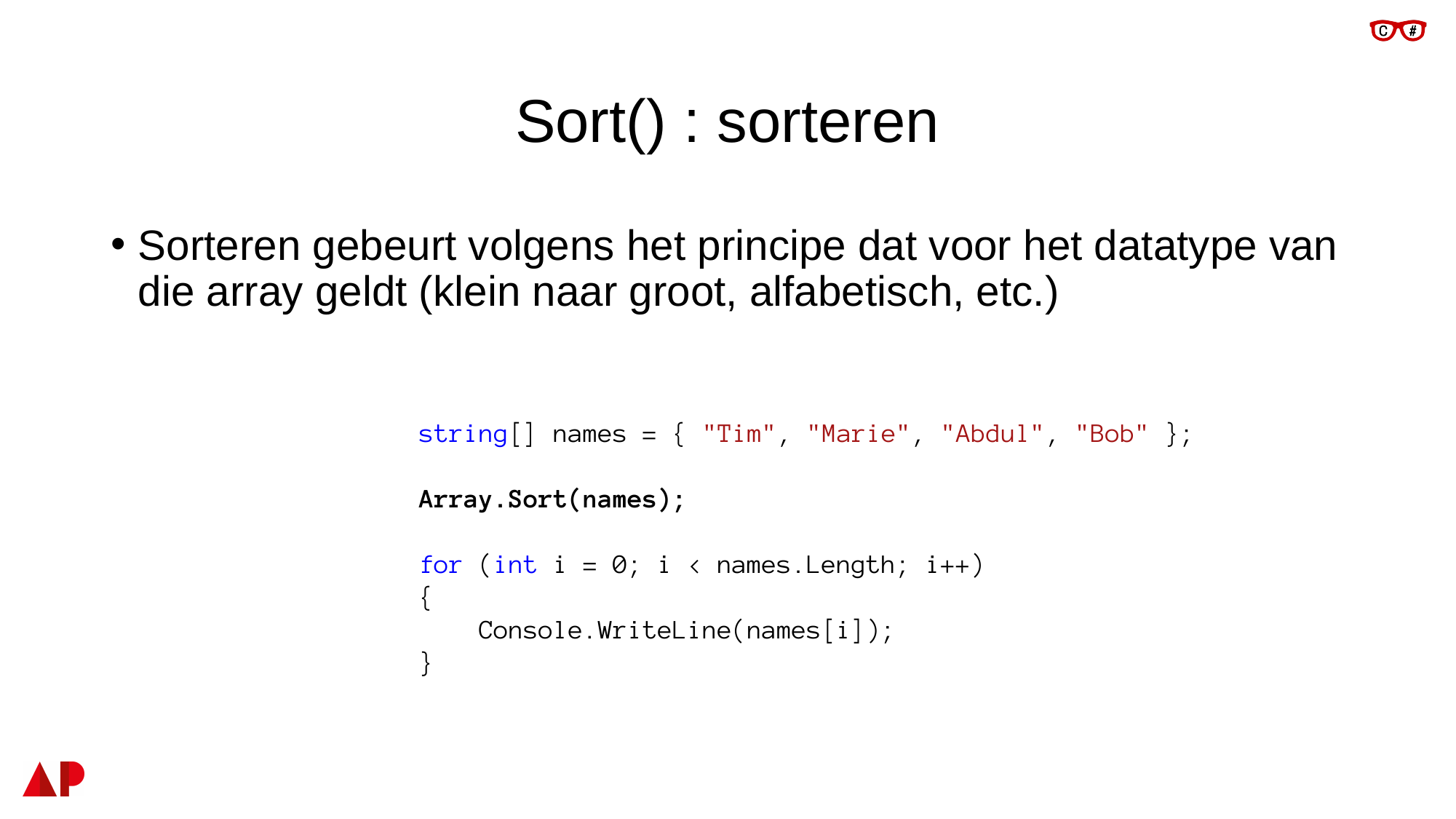

# Sort() : sorteren
Sorteren gebeurt volgens het principe dat voor het datatype van die array geldt (klein naar groot, alfabetisch, etc.)
string[] names = { "Tim", "Marie", "Abdul", "Bob" };

Array.Sort(names);

for (int i = 0; i < names.Length; i++)
{
    Console.WriteLine(names[i]);
}